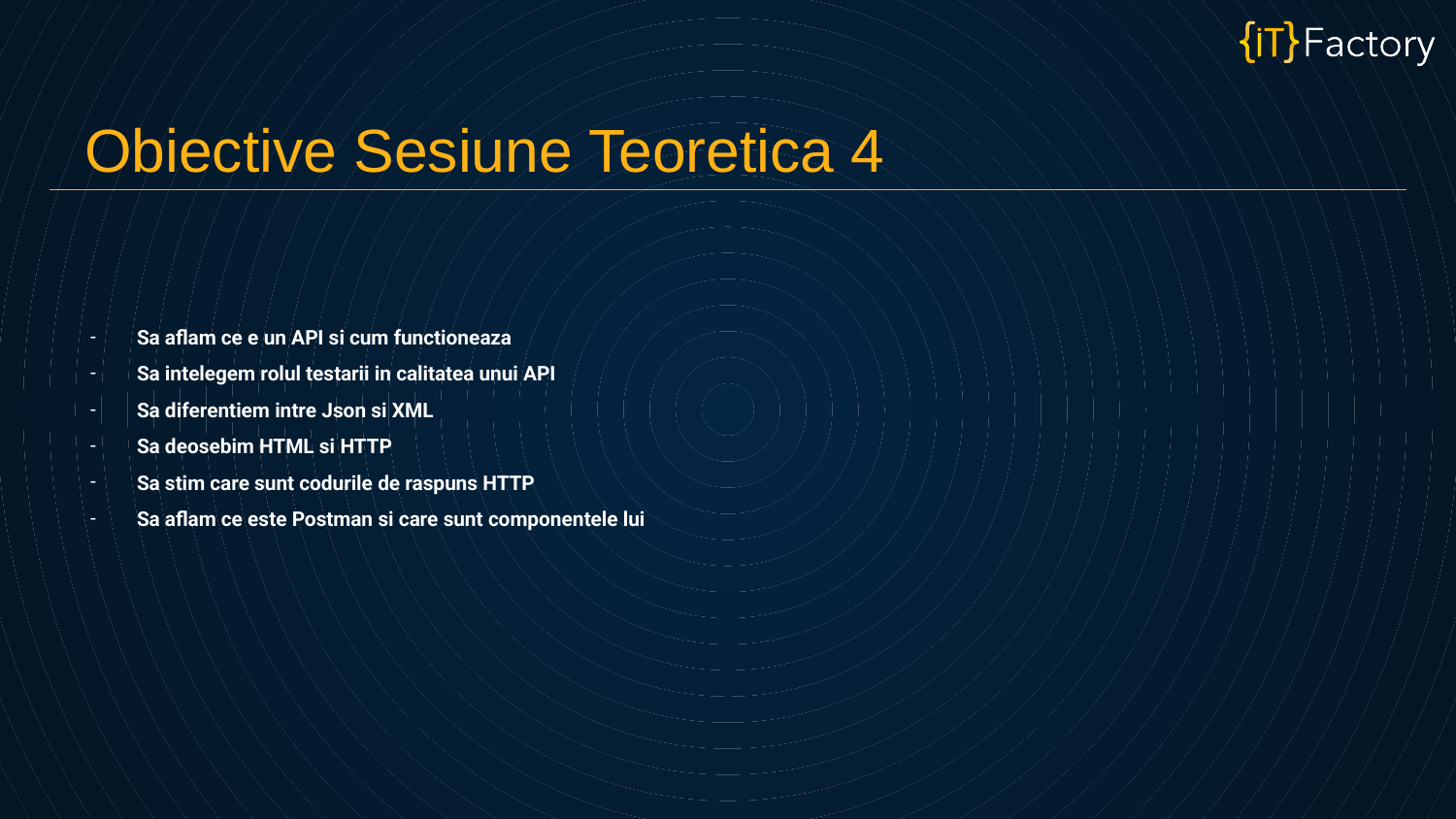

Obiective Sesiune Teoretica 4
Sa aflam ce e un API si cum functioneaza
Sa intelegem rolul testarii in calitatea unui API
Sa diferentiem intre Json si XML
Sa deosebim HTML si HTTP
Sa stim care sunt codurile de raspuns HTTP
Sa aflam ce este Postman si care sunt componentele lui